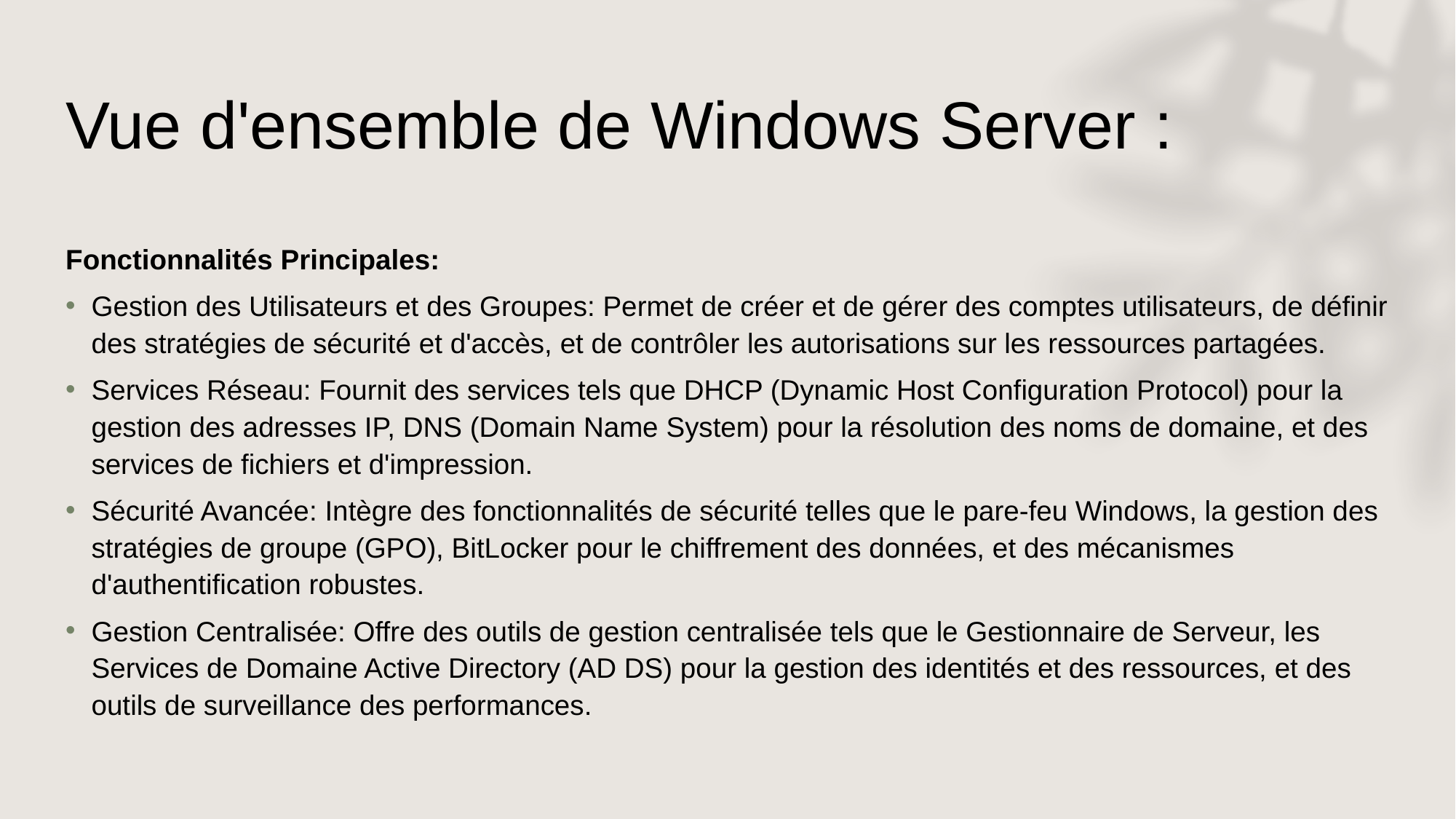

# Vue d'ensemble de Windows Server :
Fonctionnalités Principales:
Gestion des Utilisateurs et des Groupes: Permet de créer et de gérer des comptes utilisateurs, de définir des stratégies de sécurité et d'accès, et de contrôler les autorisations sur les ressources partagées.
Services Réseau: Fournit des services tels que DHCP (Dynamic Host Configuration Protocol) pour la gestion des adresses IP, DNS (Domain Name System) pour la résolution des noms de domaine, et des services de fichiers et d'impression.
Sécurité Avancée: Intègre des fonctionnalités de sécurité telles que le pare-feu Windows, la gestion des stratégies de groupe (GPO), BitLocker pour le chiffrement des données, et des mécanismes d'authentification robustes.
Gestion Centralisée: Offre des outils de gestion centralisée tels que le Gestionnaire de Serveur, les Services de Domaine Active Directory (AD DS) pour la gestion des identités et des ressources, et des outils de surveillance des performances.